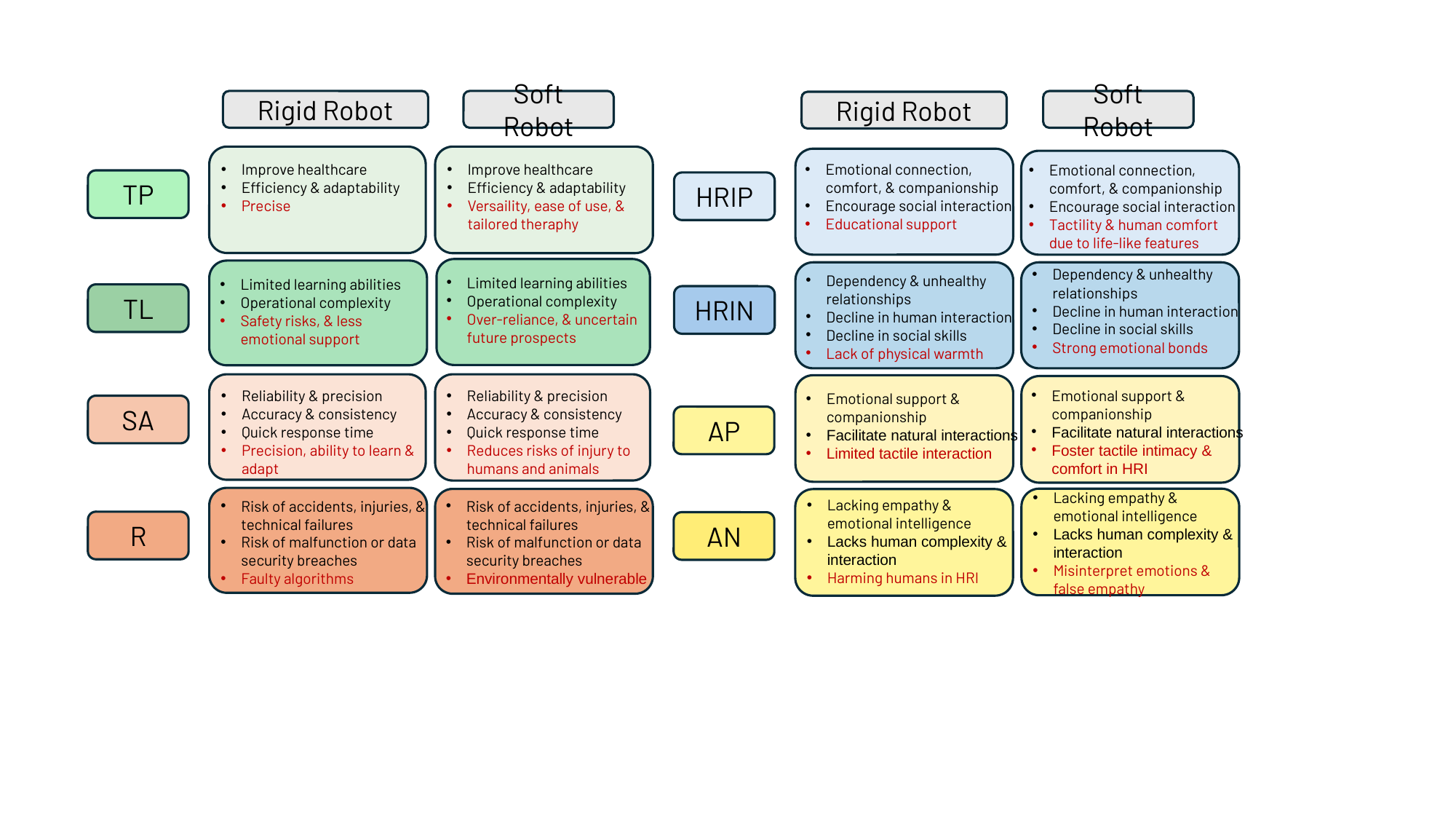

Rigid Robot
Soft Robot
Soft Robot
Rigid Robot

Improve healthcare
Efficiency & adaptability
Versaility, ease of use, & tailored theraphy

Emotional connection, comfort, & companionship
Encourage social interaction
Educational support

Improve healthcare
Efficiency & adaptability
Precise

Emotional connection, comfort, & companionship
Encourage social interaction
Tactility & human comfort due to life-like features

TP
HRIP

Dependency & unhealthy relationships
Decline in human interaction
Decline in social skills
Strong emotional bonds

Dependency & unhealthy relationships
Decline in human interaction
Decline in social skills
Lack of physical warmth

Limited learning abilities
Operational complexity
Over-reliance, & uncertain future prospects

Limited learning abilities
Operational complexity
Safety risks, & less emotional support

TL
HRIN

Emotional support & companionship
Facilitate natural interactions
Foster tactile intimacy & comfort in HRI

Reliability & precision
Accuracy & consistency
Quick response time
Precision, ability to learn & adapt

Reliability & precision
Accuracy & consistency
Quick response time
Reduces risks of injury to humans and animals

Emotional support & companionship
Facilitate natural interactions
Limited tactile interaction

SA
AP
Lacking empathy & emotional intelligence
Lacks human complexity & interaction
Misinterpret emotions & false empathy

Lacking empathy & emotional intelligence
Lacks human complexity & interaction
Harming humans in HRI

Risk of accidents, injuries, & technical failures
Risk of malfunction or data security breaches
Environmentally vulnerable

Risk of accidents, injuries, & technical failures
Risk of malfunction or data security breaches
Faulty algorithms

R
AN